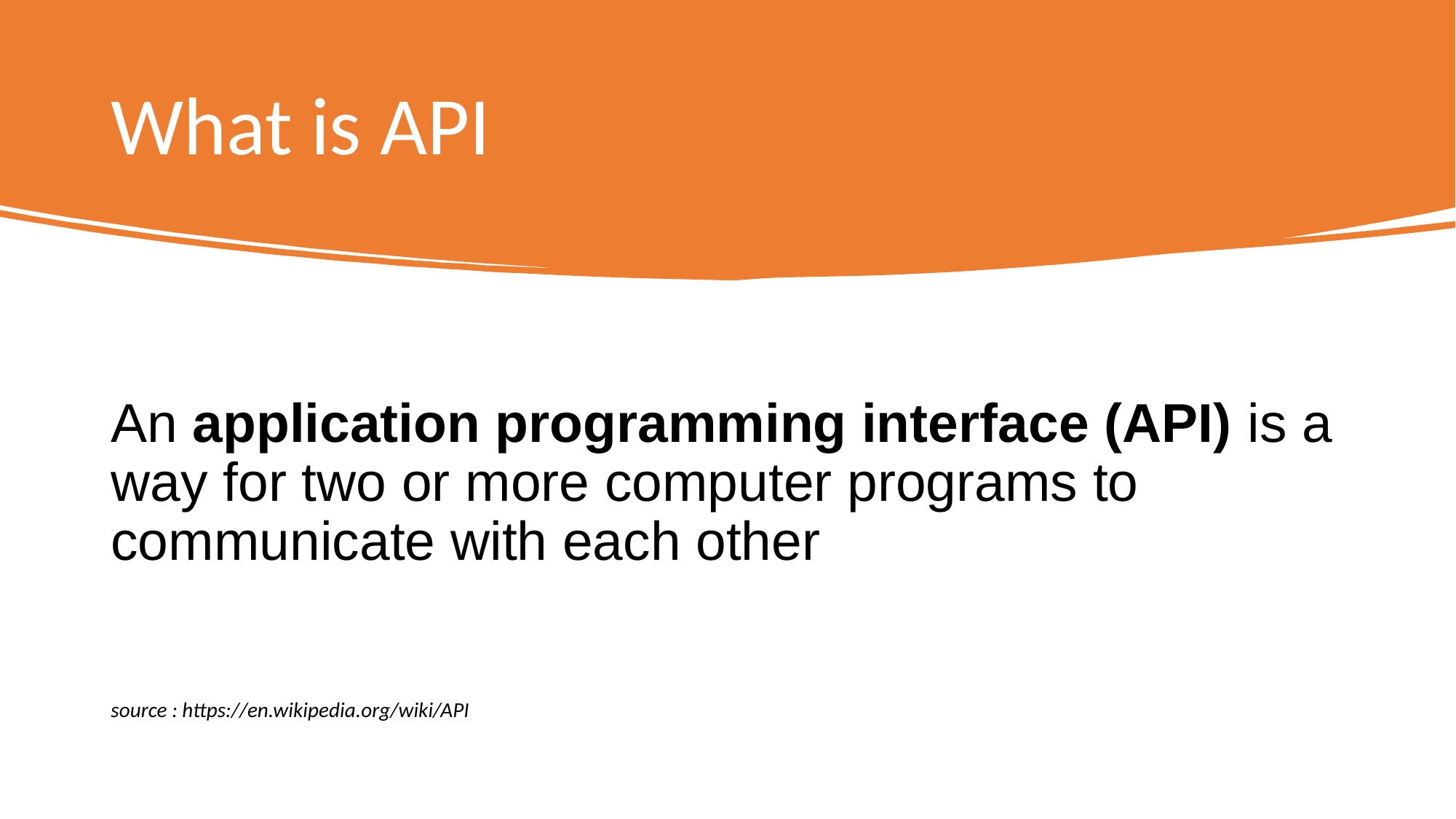

# What is API

An application programming interface (API) is a way for two or more computer programs to communicate with each other

source : https://en.wikipedia.org/wiki/API